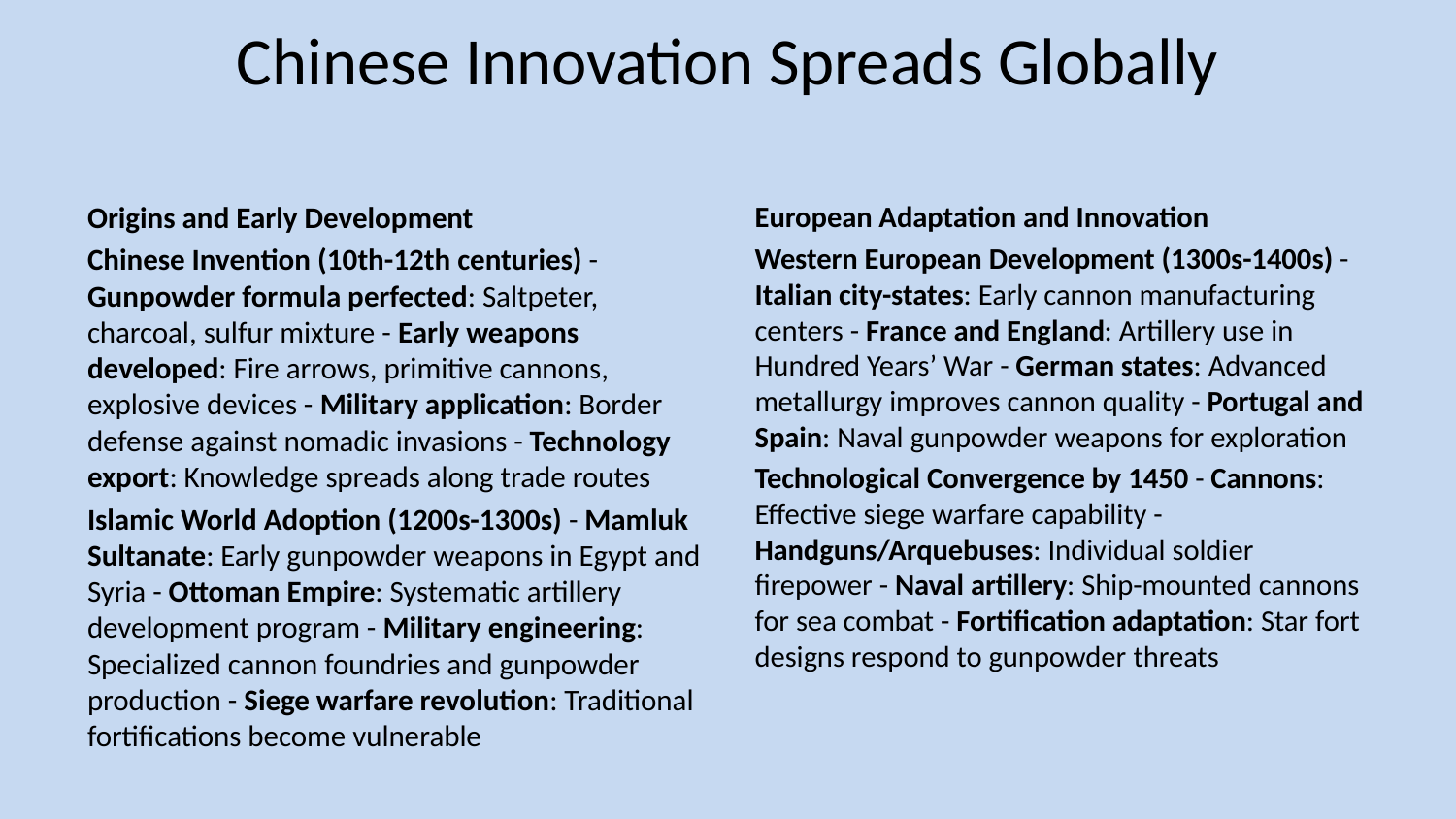

# Chinese Innovation Spreads Globally
Origins and Early Development
Chinese Invention (10th-12th centuries) - Gunpowder formula perfected: Saltpeter, charcoal, sulfur mixture - Early weapons developed: Fire arrows, primitive cannons, explosive devices - Military application: Border defense against nomadic invasions - Technology export: Knowledge spreads along trade routes
Islamic World Adoption (1200s-1300s) - Mamluk Sultanate: Early gunpowder weapons in Egypt and Syria - Ottoman Empire: Systematic artillery development program - Military engineering: Specialized cannon foundries and gunpowder production - Siege warfare revolution: Traditional fortifications become vulnerable
European Adaptation and Innovation
Western European Development (1300s-1400s) - Italian city-states: Early cannon manufacturing centers - France and England: Artillery use in Hundred Years’ War - German states: Advanced metallurgy improves cannon quality - Portugal and Spain: Naval gunpowder weapons for exploration
Technological Convergence by 1450 - Cannons: Effective siege warfare capability - Handguns/Arquebuses: Individual soldier firepower - Naval artillery: Ship-mounted cannons for sea combat - Fortification adaptation: Star fort designs respond to gunpowder threats